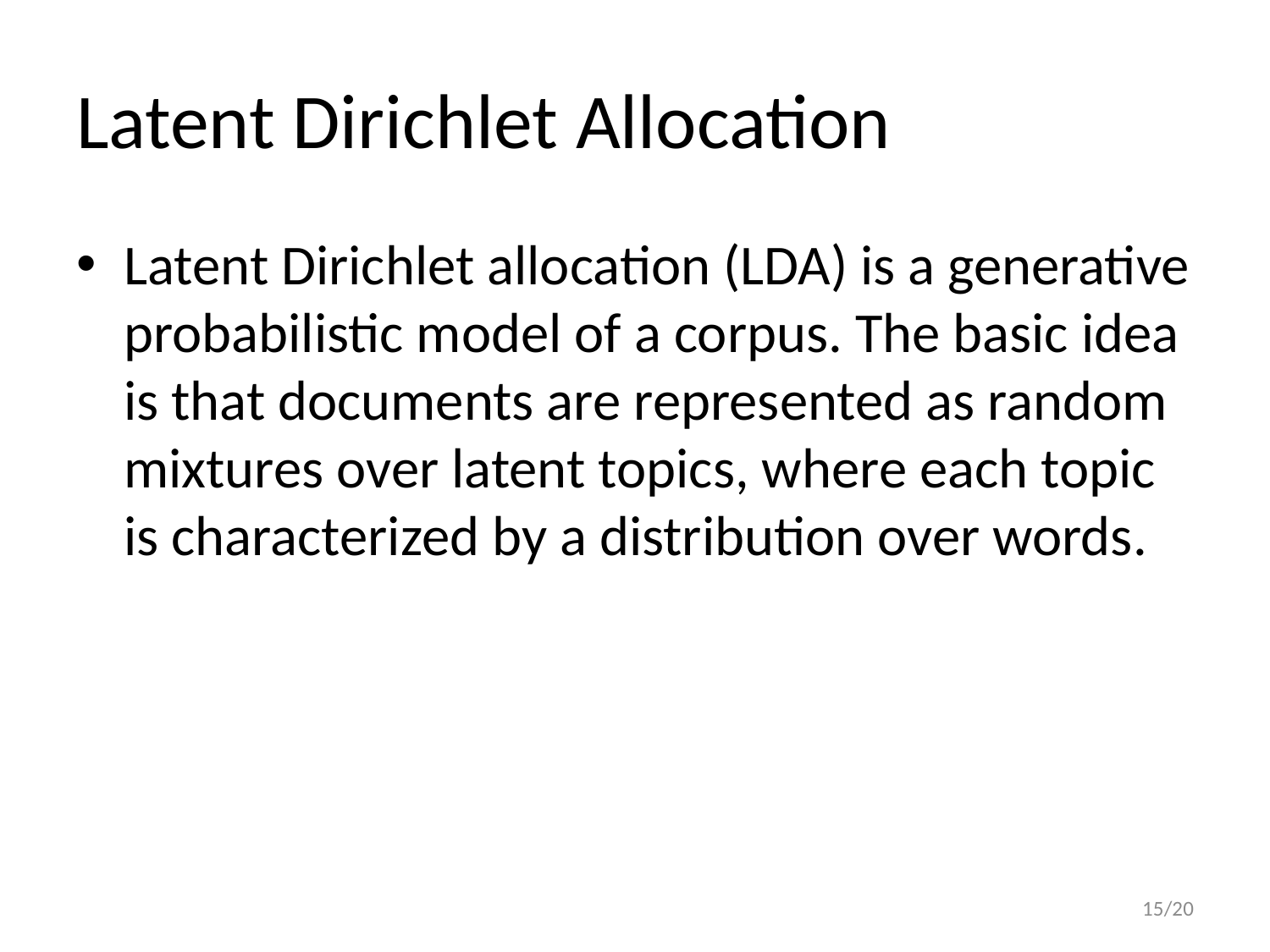

# Latent Dirichlet Allocation
Latent Dirichlet allocation (LDA) is a generative probabilistic model of a corpus. The basic idea is that documents are represented as random mixtures over latent topics, where each topic is characterized by a distribution over words.
15